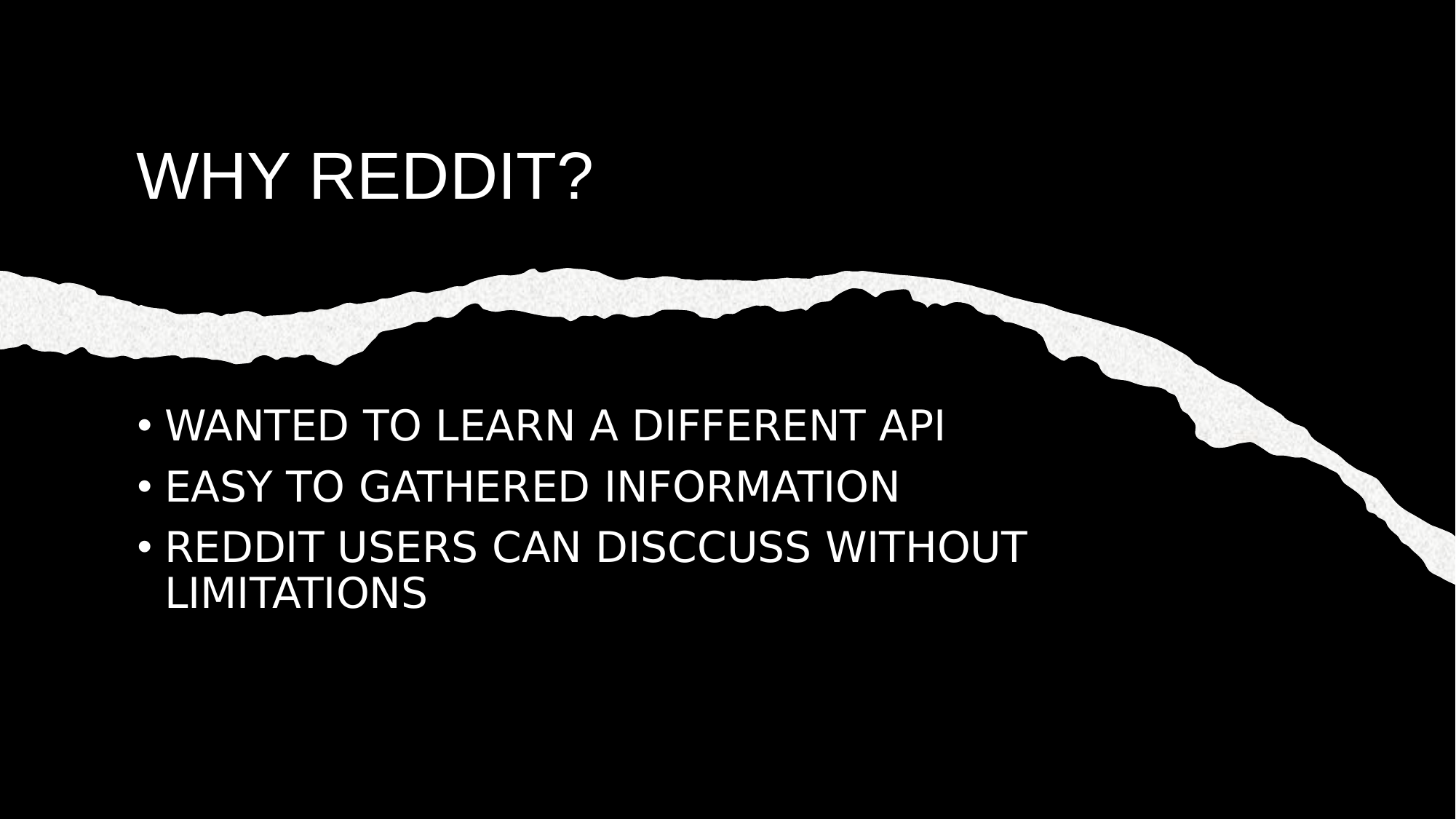

# WHY REDDIT?

WANTED TO LEARN A DIFFERENT API
EASY TO GATHERED INFORMATION
REDDIT USERS CAN DISCCUSS WITHOUT LIMITATIONS